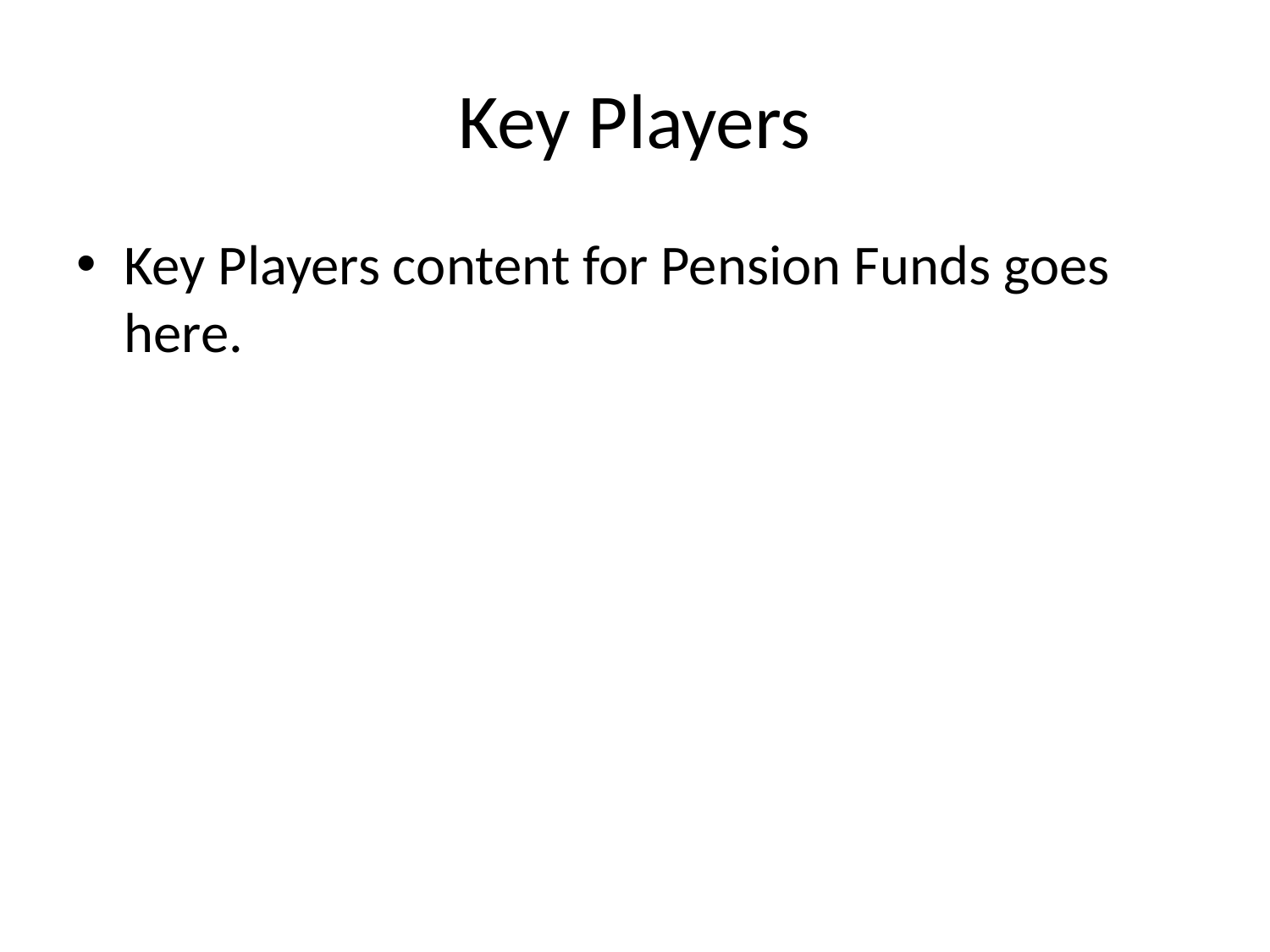

# Key Players
Key Players content for Pension Funds goes here.